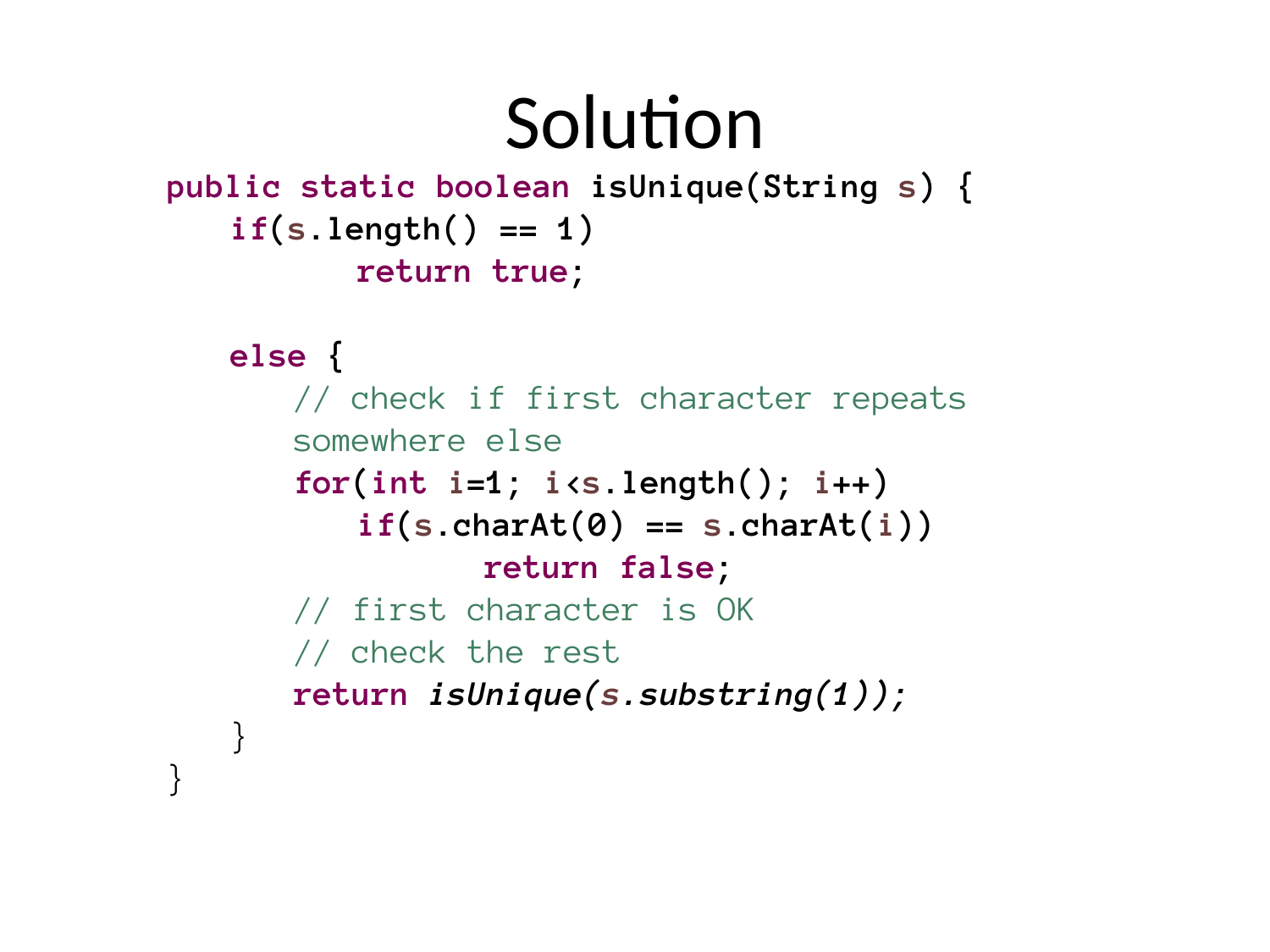

# Solution
public static boolean isUnique(String s) {
if(s.length() == 1)
	return true;

else {
// check if first character repeats somewhere else
for(int i=1; i<s.length(); i++)
if(s.charAt(0) == s.charAt(i))
	return false;
// first character is OK
// check the rest
return isUnique(s.substring(1));
}
}